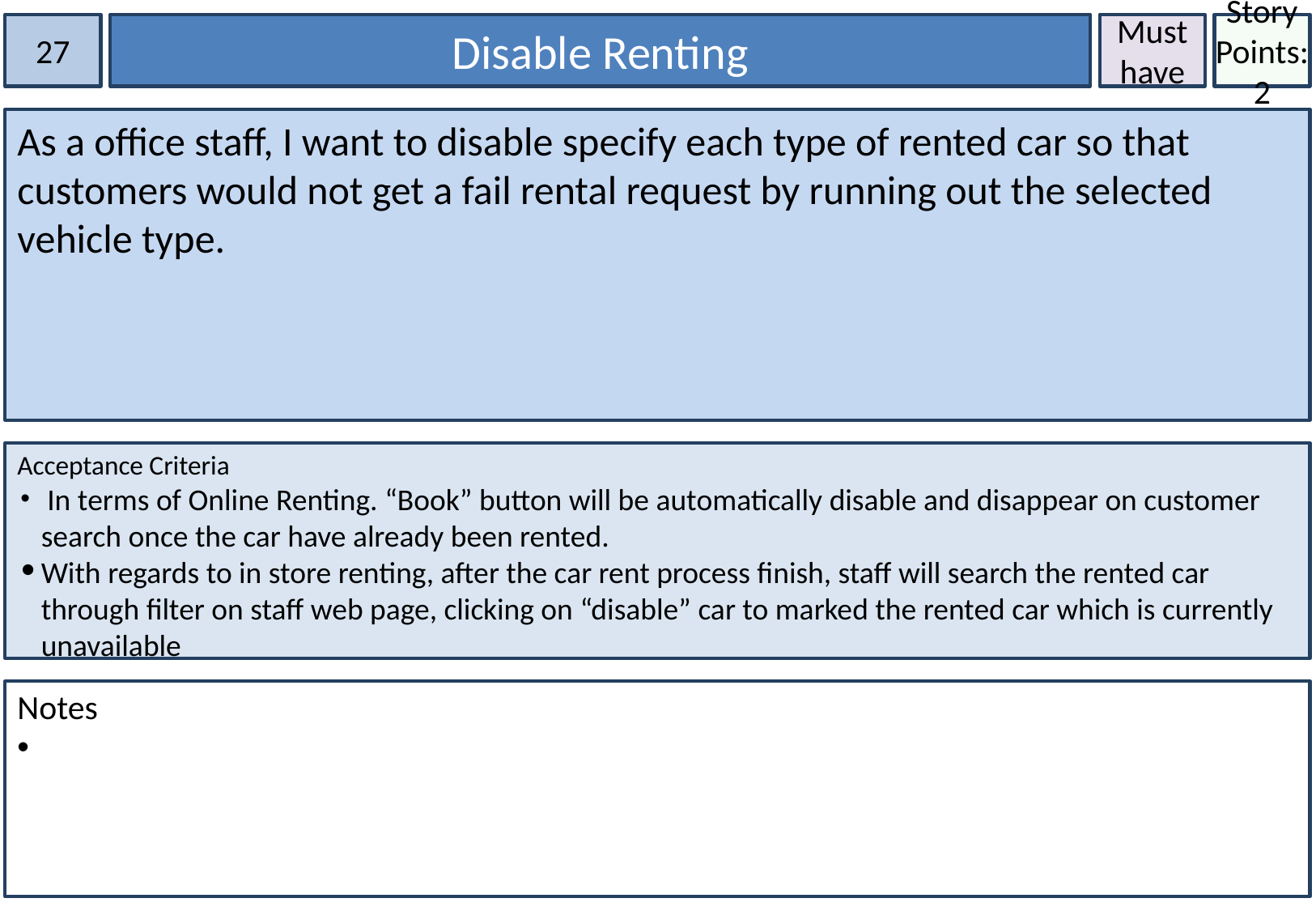

27
Disable Renting
Must
have
Story Points:2
As a office staff, I want to disable specify each type of rented car so that customers would not get a fail rental request by running out the selected vehicle type.

Acceptance Criteria
 In terms of Online Renting. “Book” button will be automatically disable and disappear on customer search once the car have already been rented.
With regards to in store renting, after the car rent process finish, staff will search the rented car through filter on staff web page, clicking on “disable” car to marked the rented car which is currently unavailable
Notes